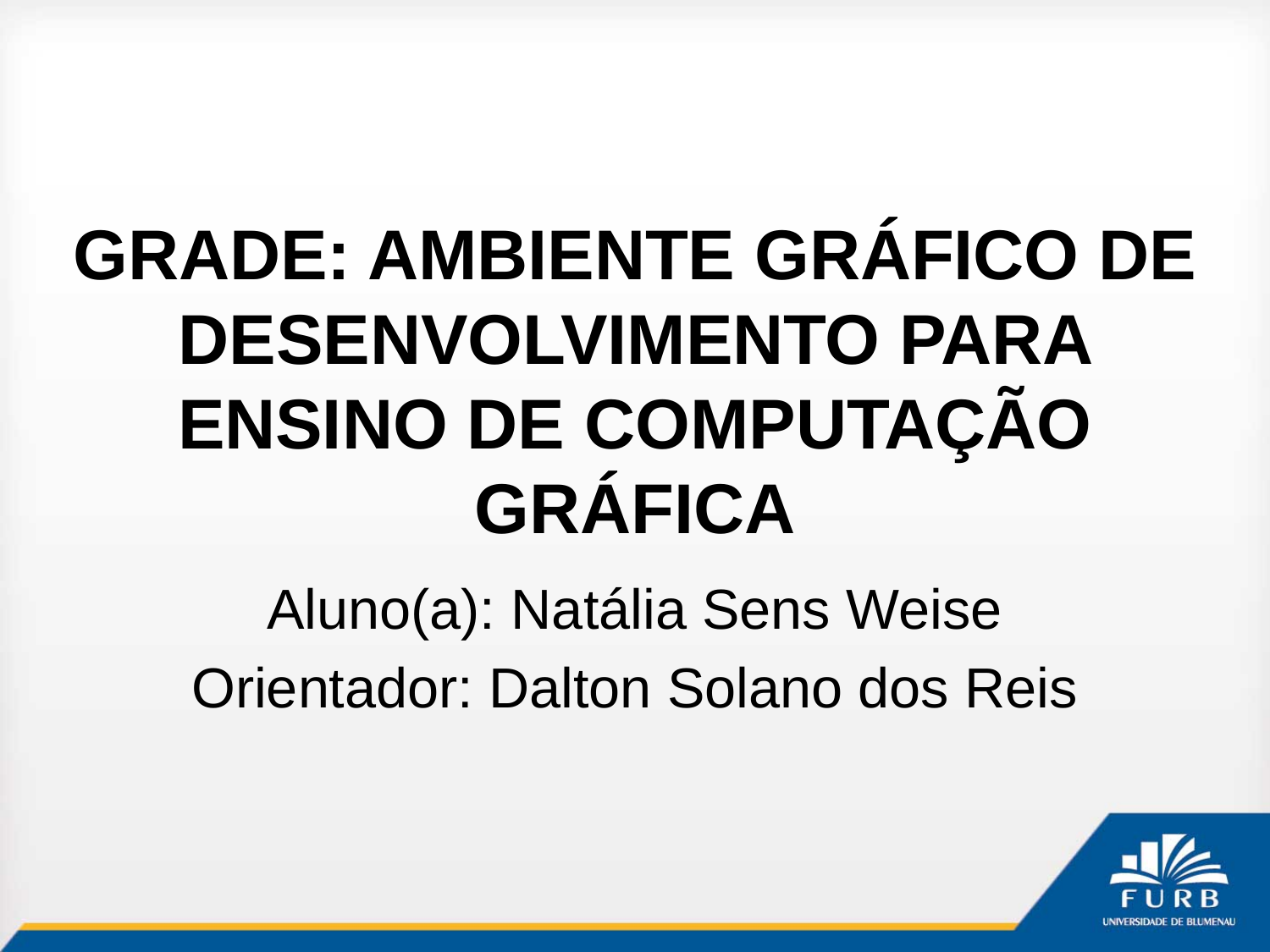

# GRADE: AMBIENTE GRÁFICO DE DESENVOLVIMENTO PARA ENSINO DE COMPUTAÇÃO GRÁFICA
Aluno(a): Natália Sens Weise
Orientador: Dalton Solano dos Reis